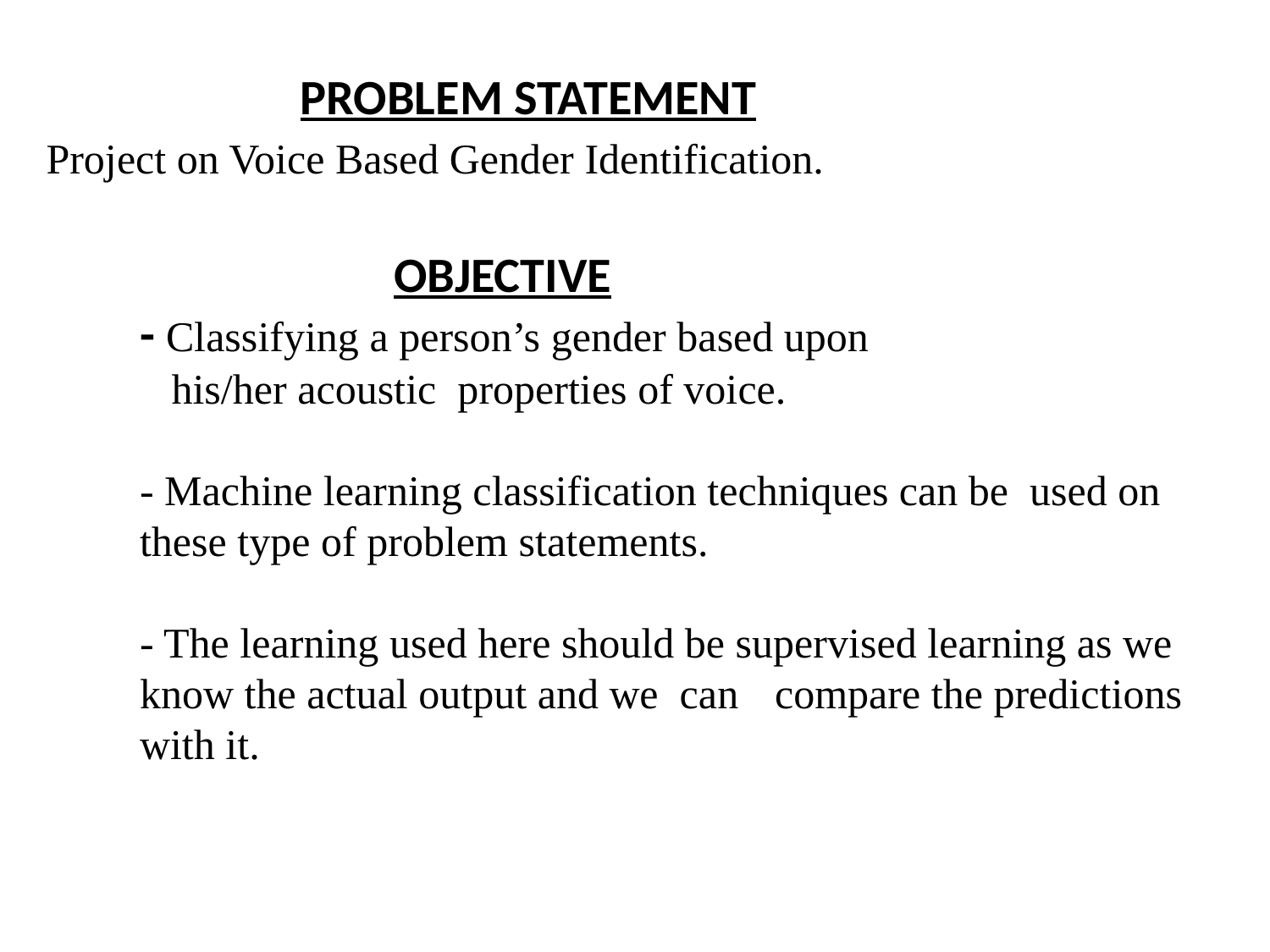

PROBLEM STATEMENT
   Project on Voice Based Gender Identification.

			OBJECTIVE
	- Classifying a person’s gender based upon                                           	   his/her acoustic  properties of voice.

	- Machine learning classification techniques can be  used on 	these type of problem statements.

	- The learning used here should be supervised learning as we      	know the actual output and we  can 	compare the predictions 	with it.